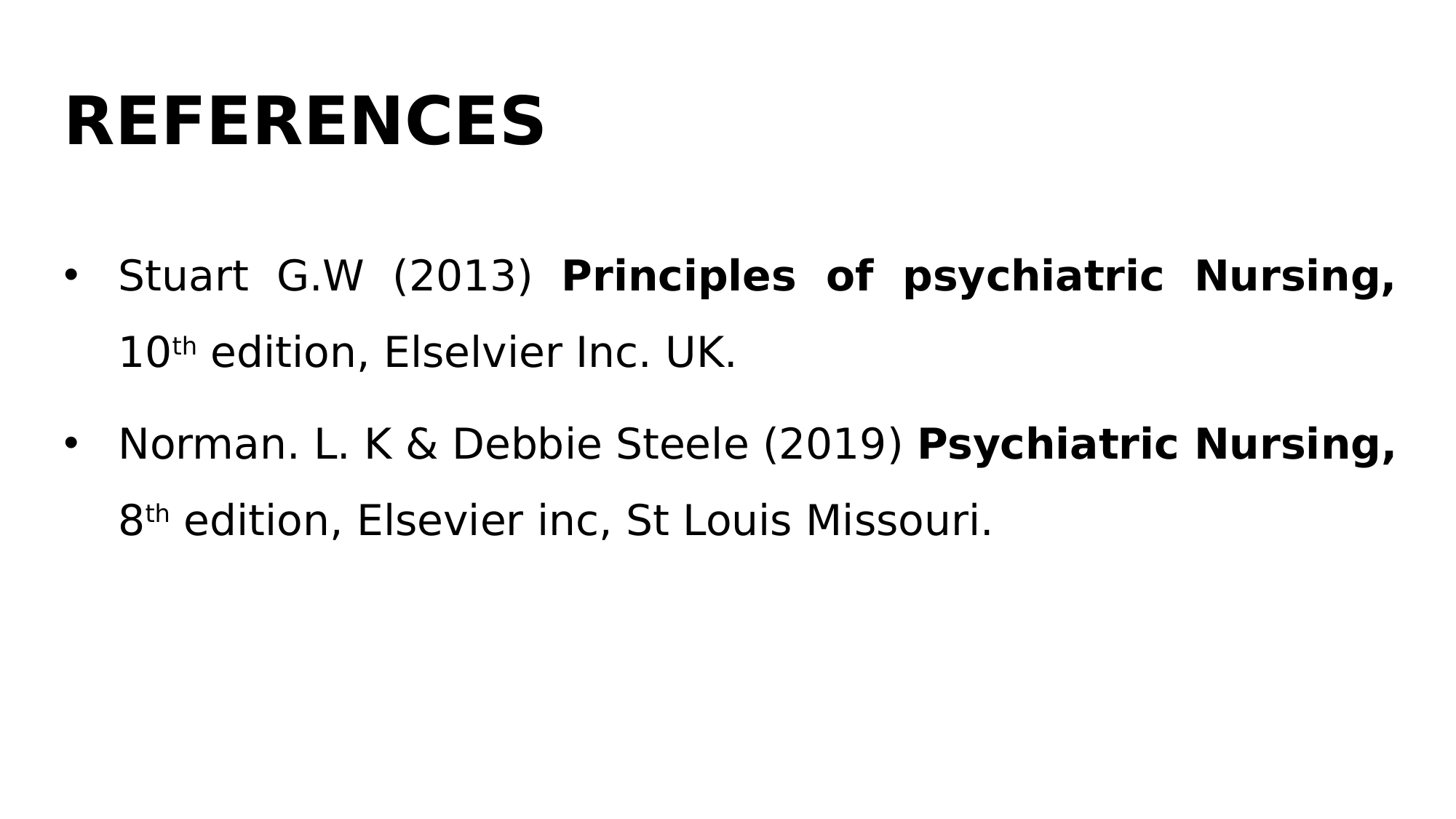

# REFERENCES
Stuart G.W (2013) Principles of psychiatric Nursing, 10th edition, Elselvier Inc. UK.
Norman. L. K & Debbie Steele (2019) Psychiatric Nursing, 8th edition, Elsevier inc, St Louis Missouri.